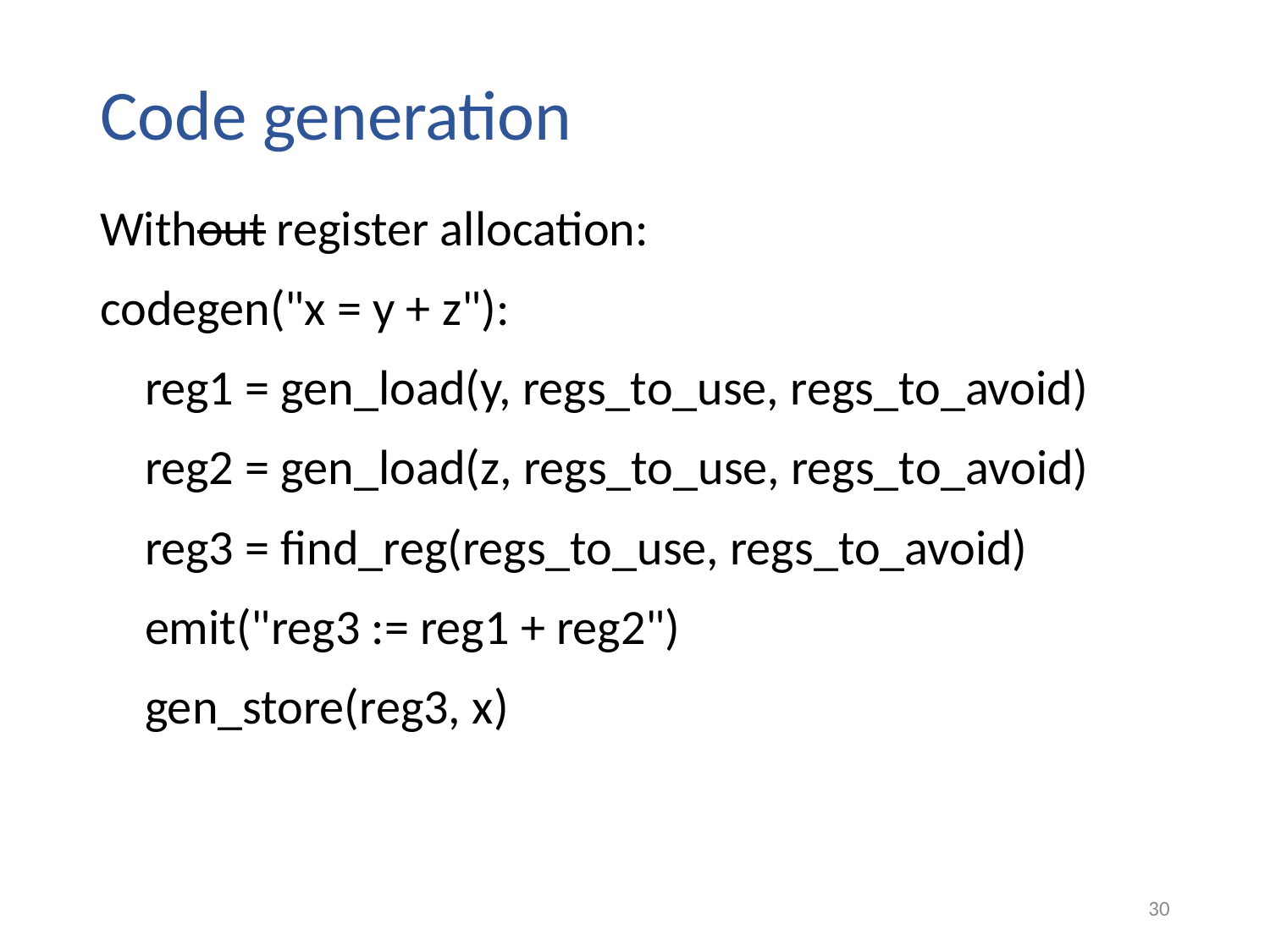

# Code generation
Without register allocation:
codegen("x = y + z"):
    reg1 = gen_load(y, regs_to_use, regs_to_avoid)
    reg2 = gen_load(z, regs_to_use, regs_to_avoid)
    reg3 = find_reg(regs_to_use, regs_to_avoid)
    emit("reg3 := reg1 + reg2")
    gen_store(reg3, x)
30